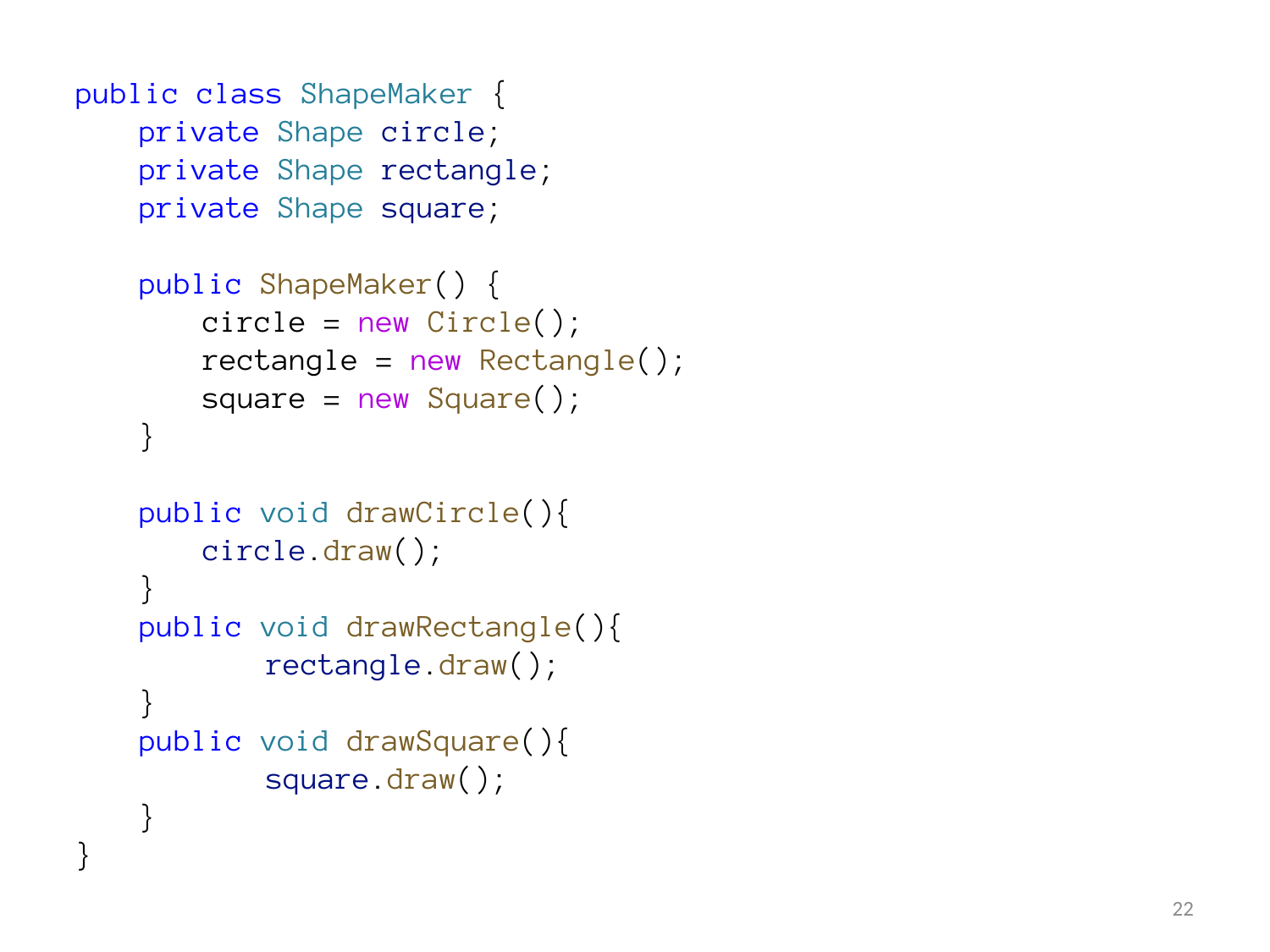

public class ShapeMaker {
private Shape circle;
private Shape rectangle;
private Shape square;
public ShapeMaker() {
circle = new Circle();
rectangle = new Rectangle();
square = new Square();
}
public void drawCircle(){
circle.draw();
}
public void drawRectangle(){
	rectangle.draw();
}
public void drawSquare(){
	square.draw();
}
}
22